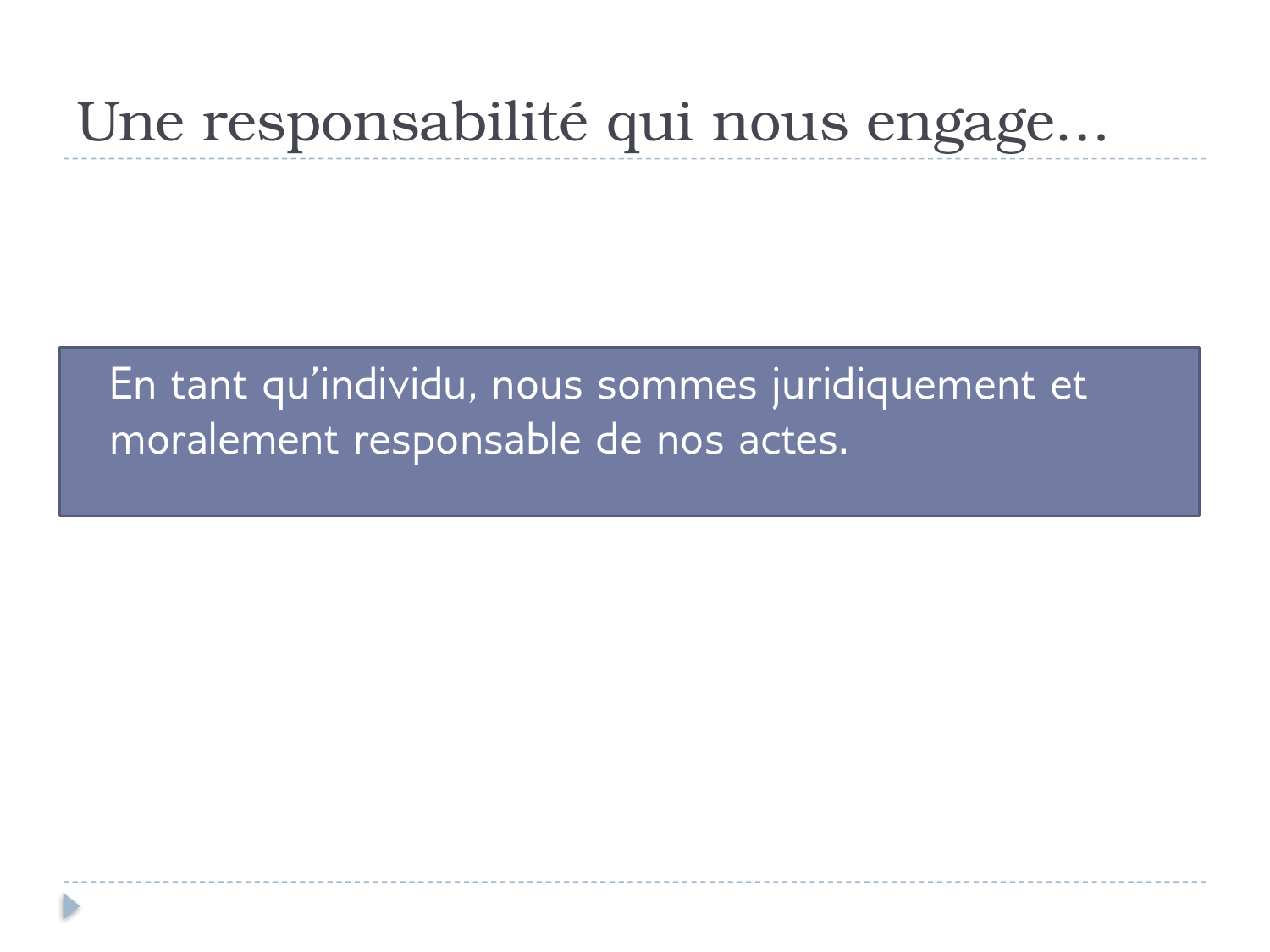

# Une responsabilité qui nous engage…
En tant qu’individu, nous sommes juridiquement et moralement responsable de nos actes.